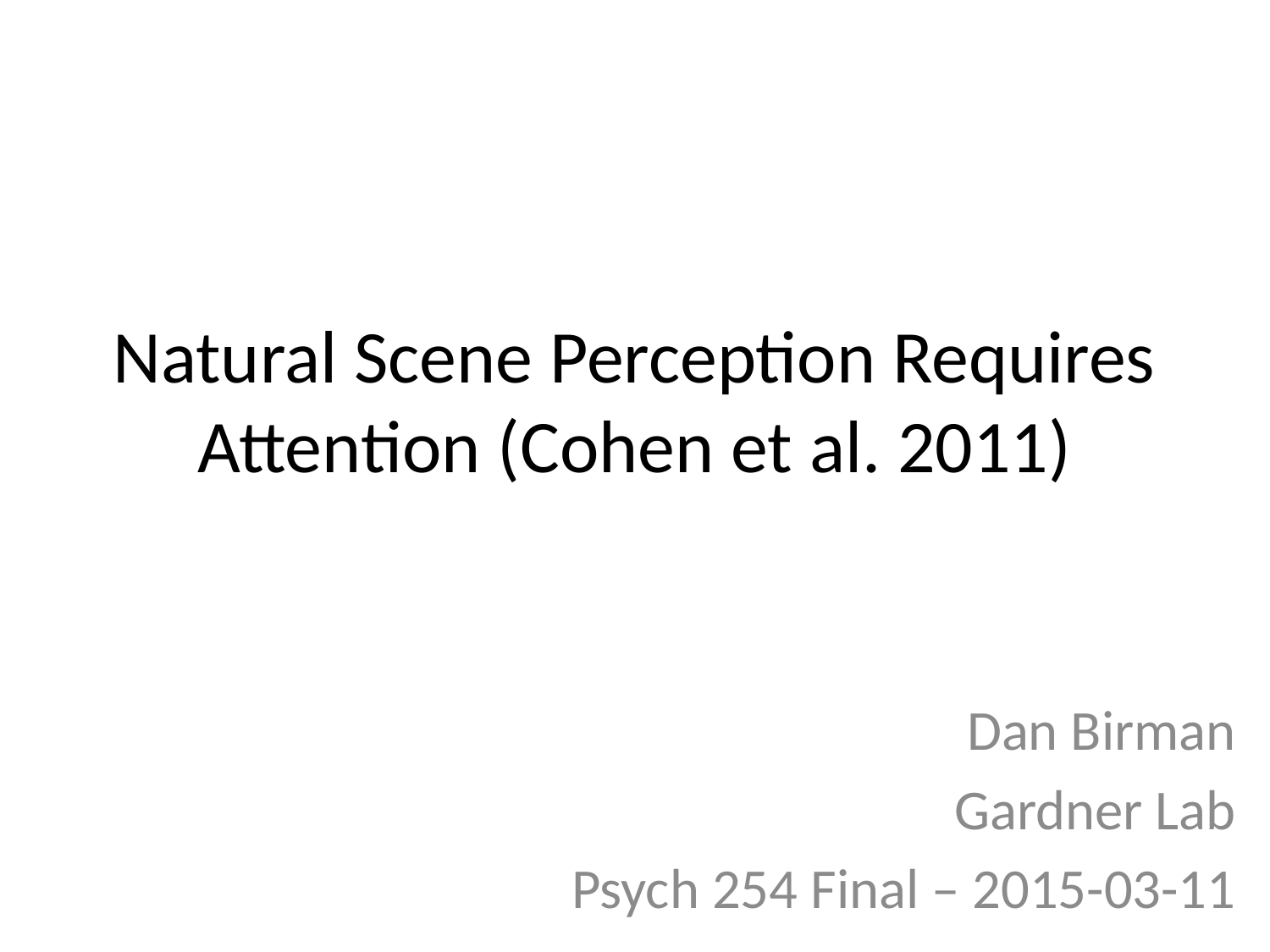

# Natural Scene Perception Requires Attention (Cohen et al. 2011)
Dan Birman
Gardner Lab
Psych 254 Final – 2015-03-11